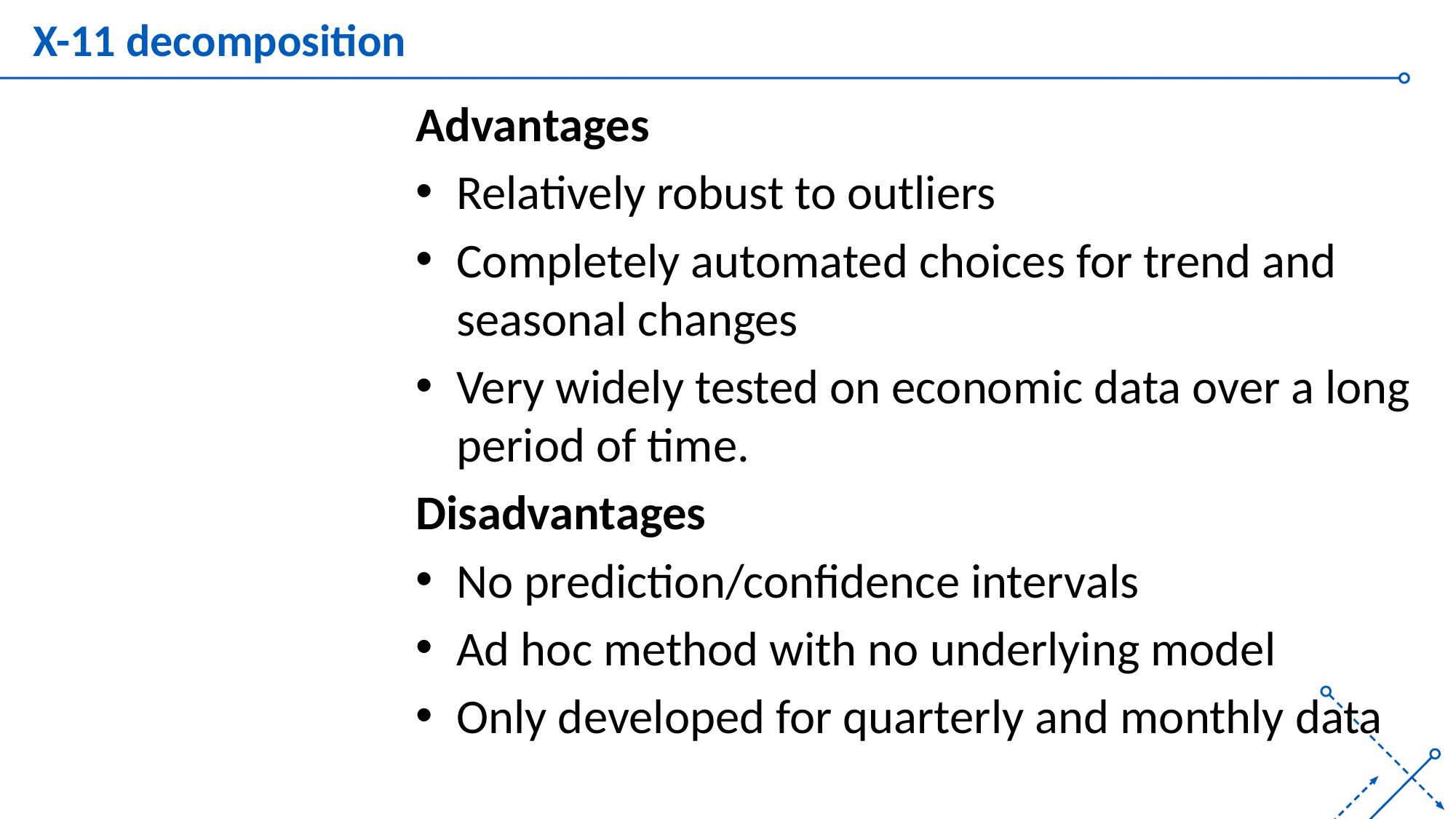

# X-11 decomposition
Advantages
Relatively robust to outliers
Completely automated choices for trend and seasonal changes
Very widely tested on economic data over a long period of time.
Disadvantages
No prediction/confidence intervals
Ad hoc method with no underlying model
Only developed for quarterly and monthly data